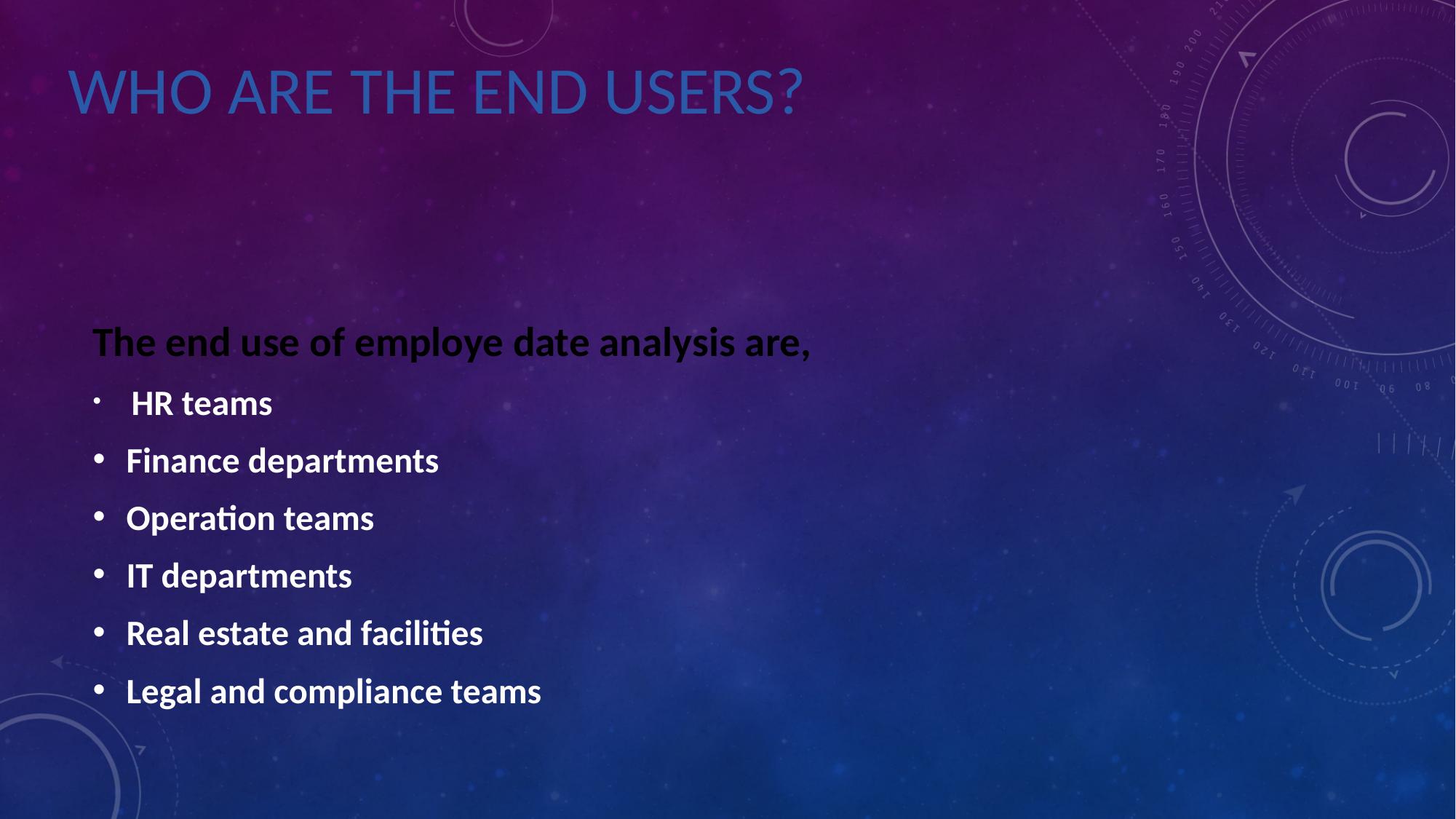

# WHO ARE THE END USERS?
The end use of employe date analysis are,
 HR teams
Finance departments
Operation teams
IT departments
Real estate and facilities
Legal and compliance teams